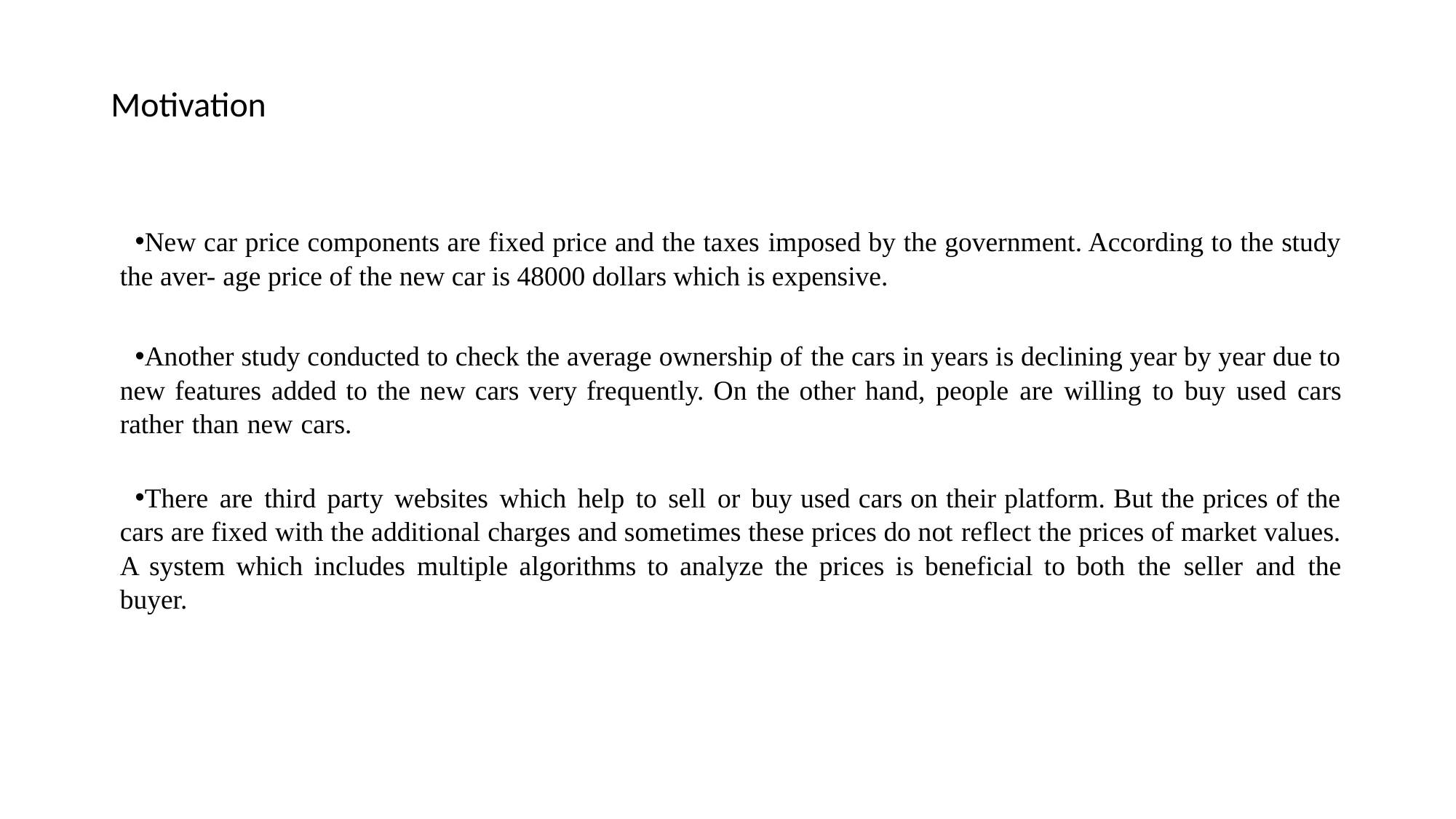

# Motivation
New car price components are fixed price and the taxes imposed by the government. According to the study the aver- age price of the new car is 48000 dollars which is expensive.

Another study conducted to check the average ownership of the cars in years is declining year by year due to new features added to the new cars very frequently. On the other hand, people are willing to buy used cars rather than new cars.

There are third party websites which help to sell or buy used cars on their platform. But the prices of the cars are fixed with the additional charges and sometimes these prices do not reflect the prices of market values. A system which includes multiple algorithms to analyze the prices is beneficial to both the seller and the buyer.